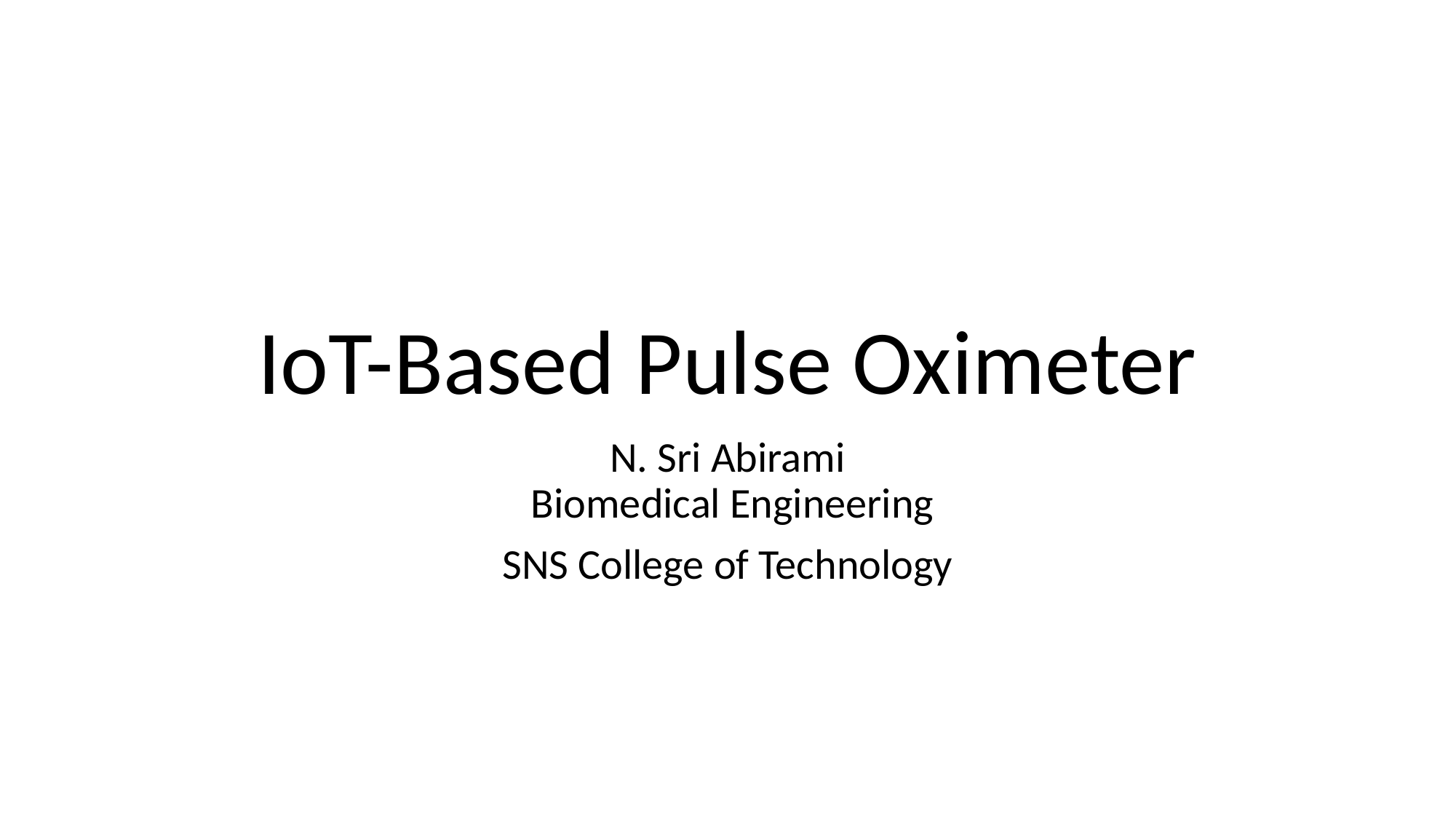

# IoT-Based Pulse Oximeter
N. Sri Abirami
 Biomedical Engineering
SNS College of Technology